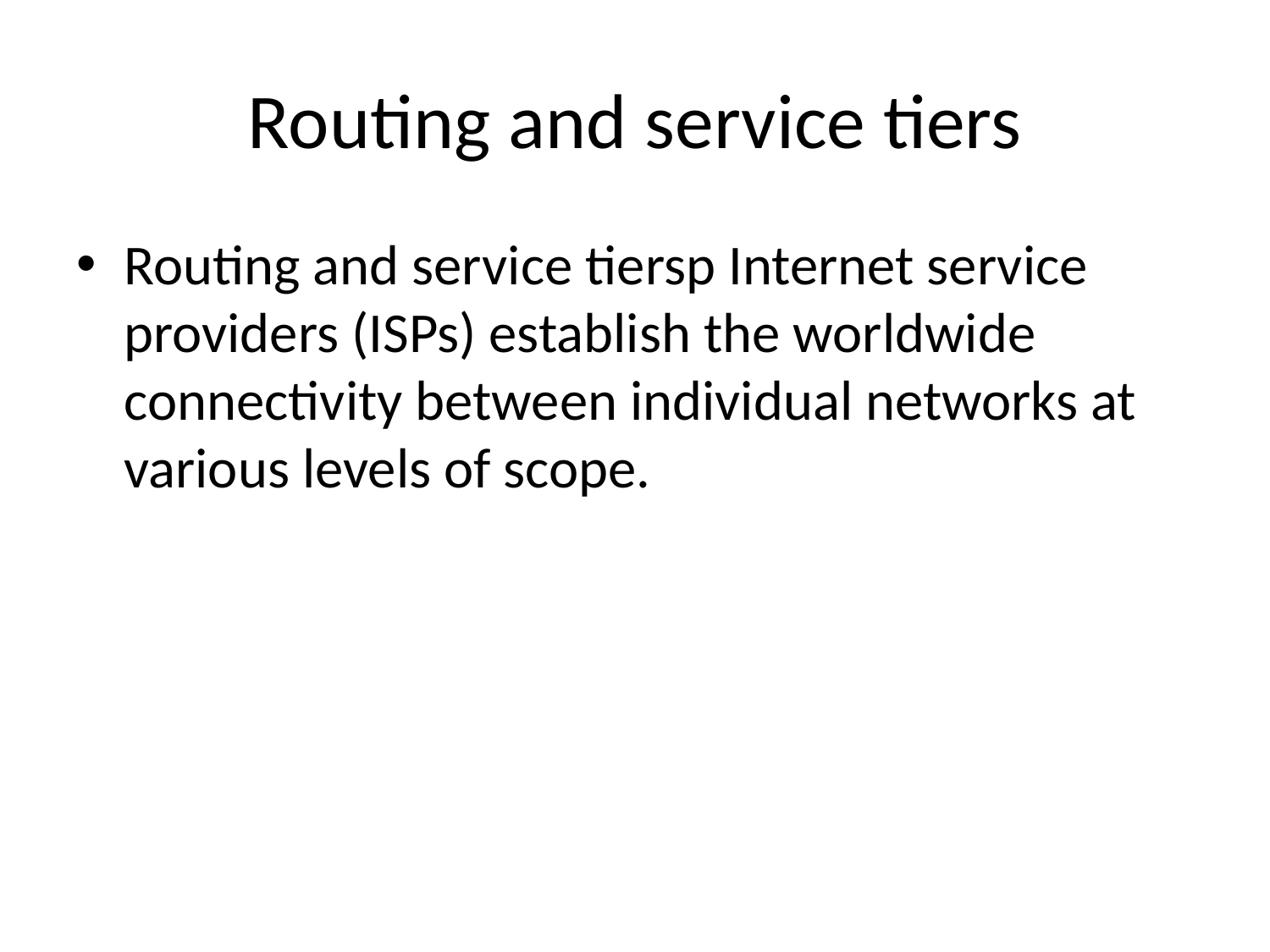

# Routing and service tiers
Routing and service tiersp Internet service providers (ISPs) establish the worldwide connectivity between individual networks at various levels of scope.